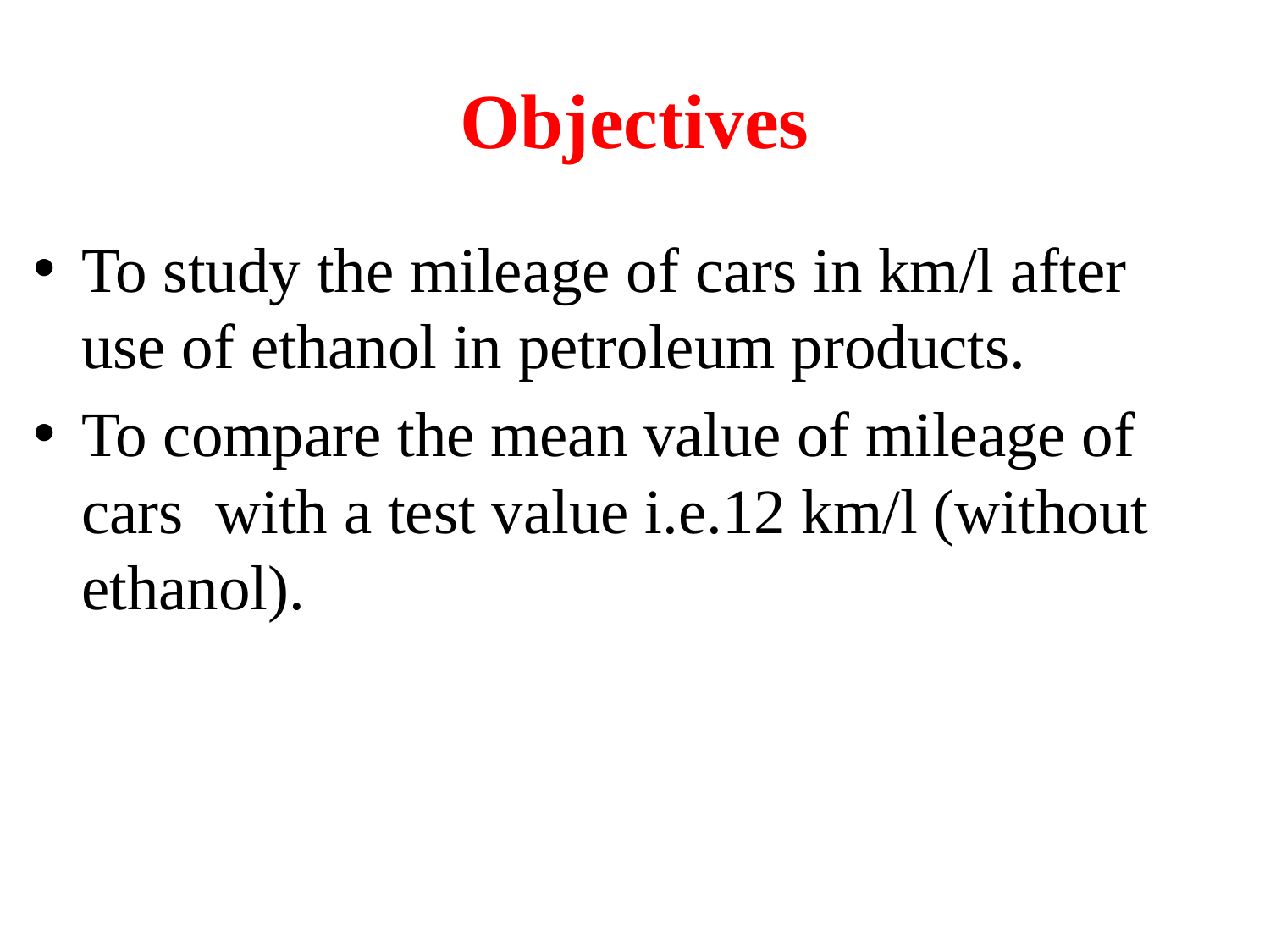

# Objectives
To study the mileage of cars in km/l after use of ethanol in petroleum products.
To compare the mean value of mileage of cars  with a test value i.e.12 km/l (without ethanol).